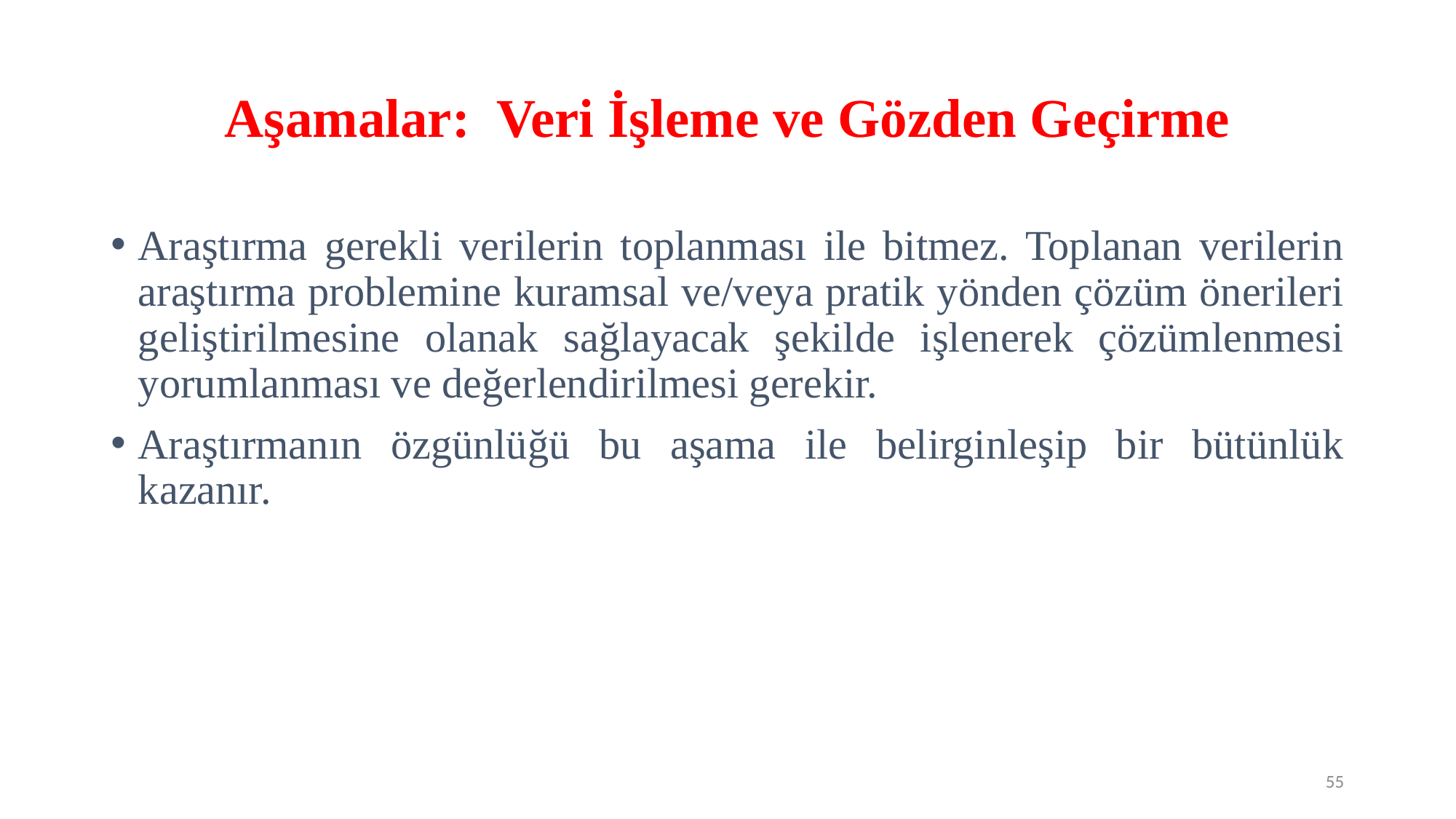

# Aşamalar:  Veri İşleme ve Gözden Geçirme
Araştırma gerekli verilerin toplanması ile bitmez. Toplanan verilerin araştırma problemine kuramsal ve/veya pratik yönden çözüm önerileri geliştirilmesine olanak sağlayacak şekilde işlenerek çözümlenmesi yorumlanması ve değerlendirilmesi gerekir.
Araştırmanın özgünlüğü bu aşama ile belirginleşip bir bütünlük kazanır.

55